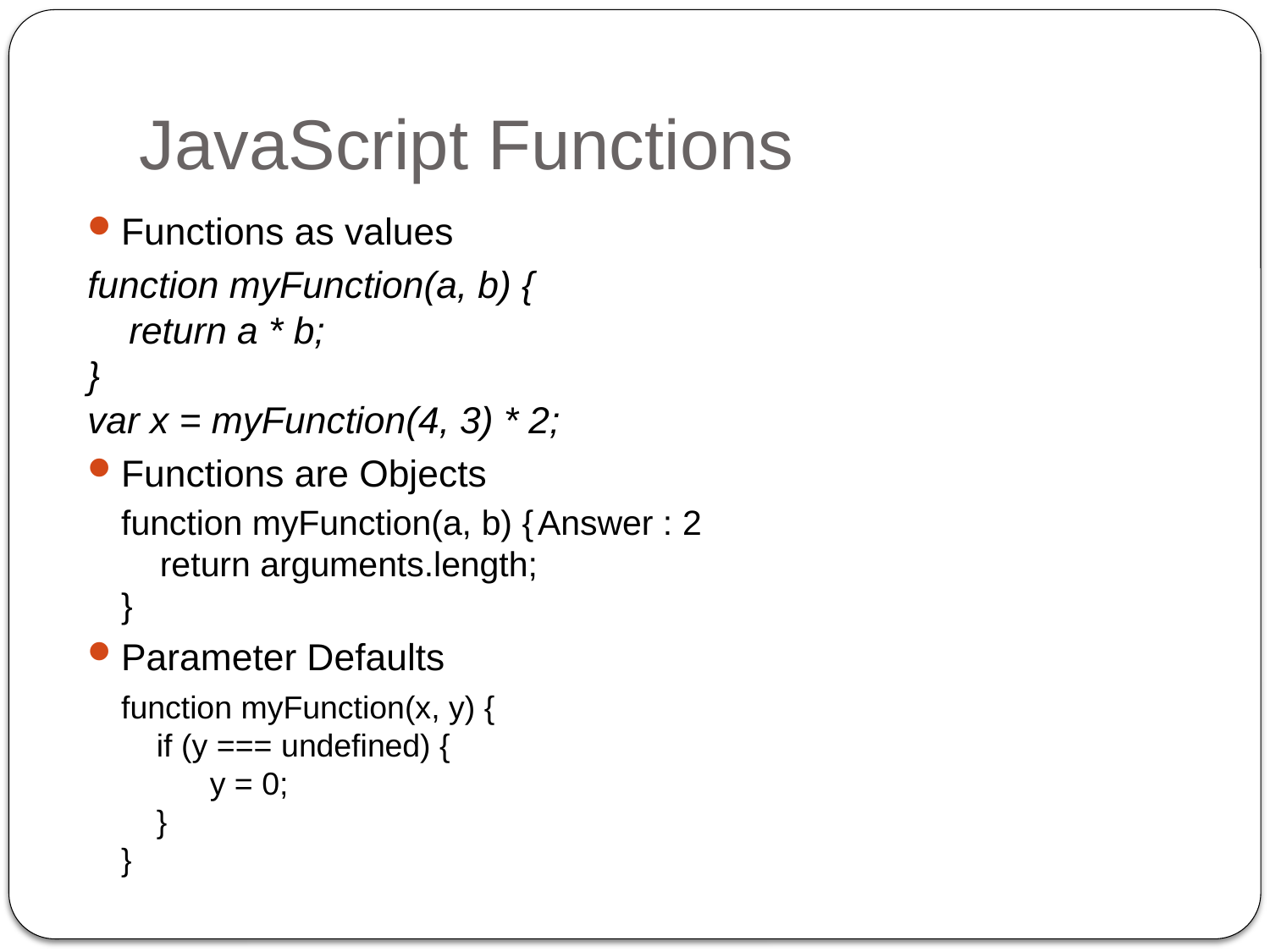

# JavaScript Functions
Functions as values
function myFunction(a, b) {
    return a * b;
}
var x = myFunction(4, 3) * 2;
Functions are Objects
function myFunction(a, b) {			Answer : 2
    return arguments.length;
}
Parameter Defaults
function myFunction(x, y) {
    if (y === undefined) {
          y = 0;
    } 
}